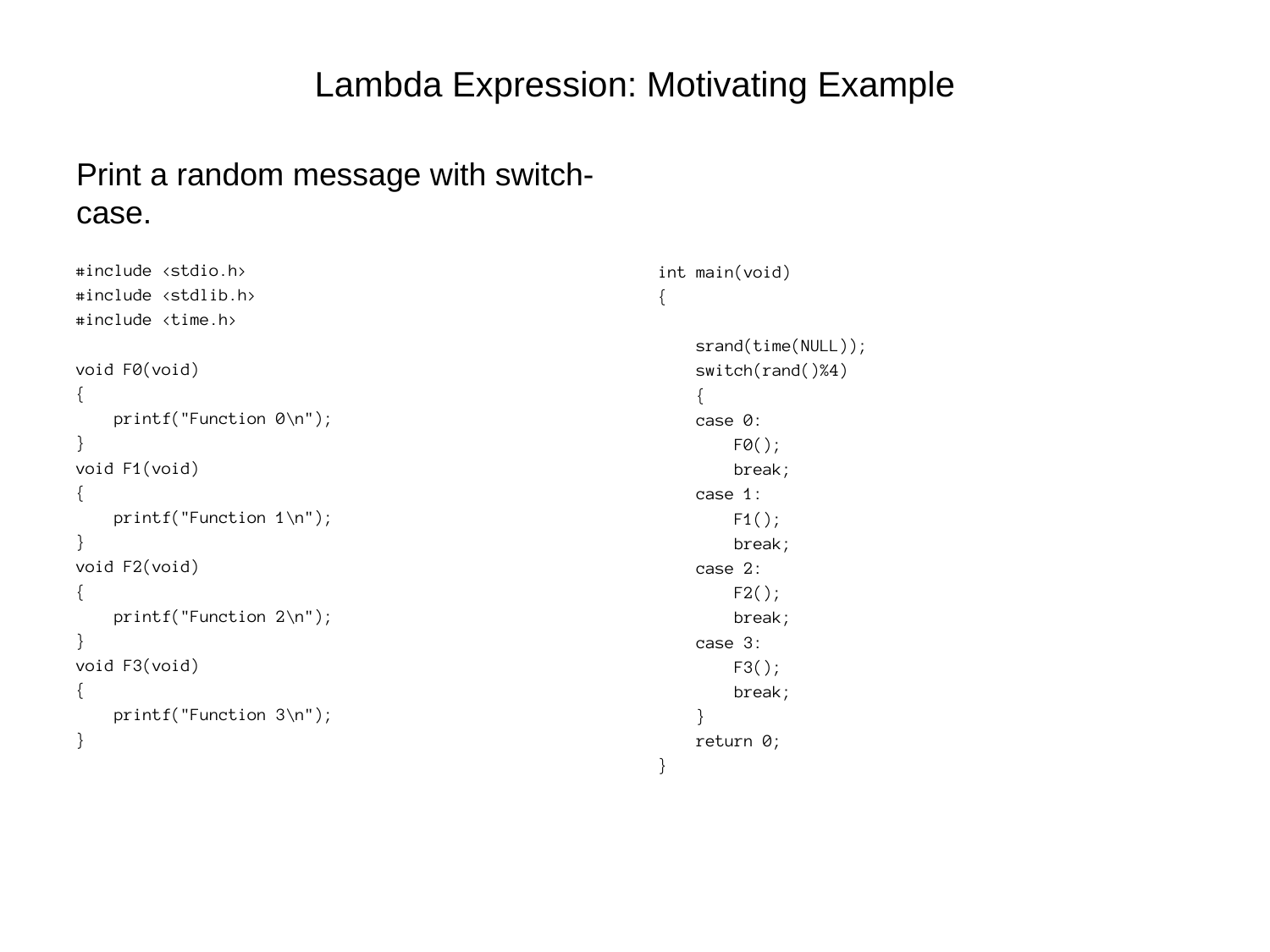

# Lambda Expression: Motivating Example
Print a random message with switch-case.

#include <stdio.h>
#include <stdlib.h>
#include <time.h>

void F0(void)
{
    printf("Function 0\n");
}
void F1(void)
{
    printf("Function 1\n");
}
void F2(void)
{
    printf("Function 2\n");
}
void F3(void)
{
    printf("Function 3\n");
}

int main(void)
{

    srand(time(NULL));
    switch(rand()%4)
    {
    case 0:
        F0();
        break;
    case 1:
        F1();
        break;
    case 2:
        F2();
        break;
    case 3:
        F3();
        break;
    }
    return 0;
}